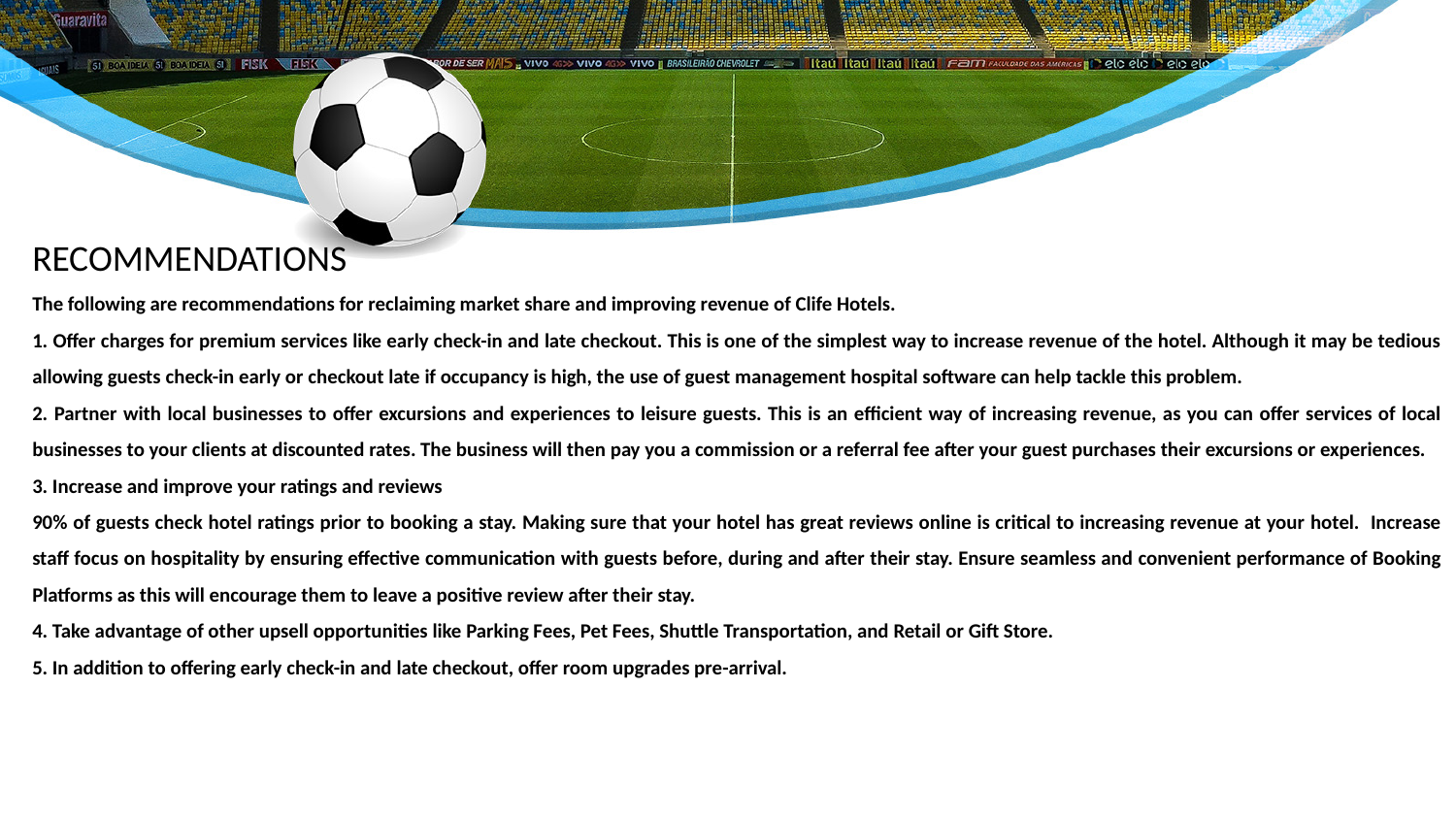

RECOMMENDATIONS
The following are recommendations for reclaiming market share and improving revenue of Clife Hotels.
1. Offer charges for premium services like early check-in and late checkout. This is one of the simplest way to increase revenue of the hotel. Although it may be tedious allowing guests check-in early or checkout late if occupancy is high, the use of guest management hospital software can help tackle this problem.
2. Partner with local businesses to offer excursions and experiences to leisure guests. This is an efficient way of increasing revenue, as you can offer services of local businesses to your clients at discounted rates. The business will then pay you a commission or a referral fee after your guest purchases their excursions or experiences.
3. Increase and improve your ratings and reviews
90% of guests check hotel ratings prior to booking a stay. Making sure that your hotel has great reviews online is critical to increasing revenue at your hotel.  Increase staff focus on hospitality by ensuring effective communication with guests before, during and after their stay. Ensure seamless and convenient performance of Booking Platforms as this will encourage them to leave a positive review after their stay.
4. Take advantage of other upsell opportunities like Parking Fees, Pet Fees, Shuttle Transportation, and Retail or Gift Store.
5. In addition to offering early check-in and late checkout, offer room upgrades pre-arrival.